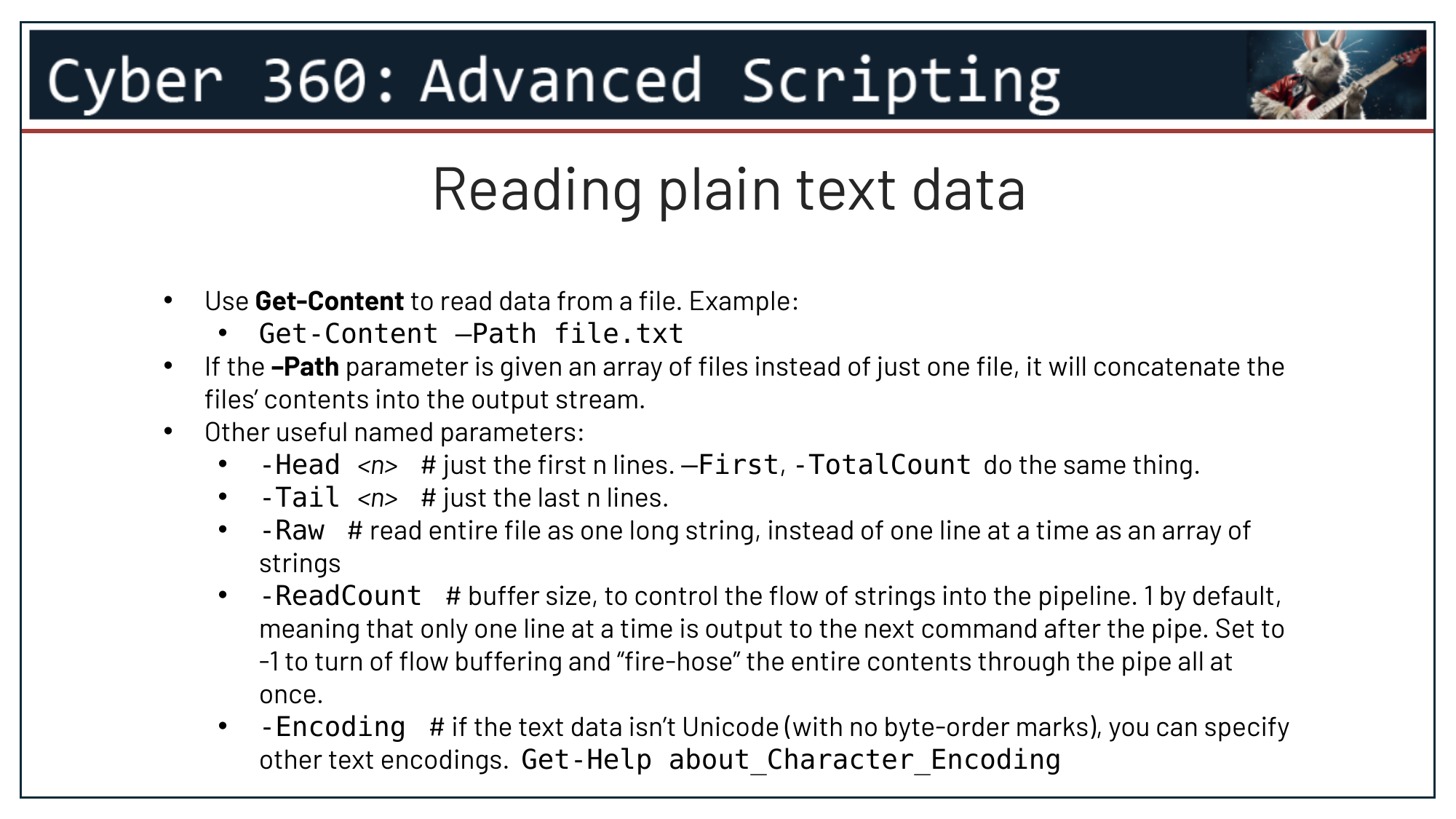

Reading plain text data

Use Get-Content to read data from a file. Example:
Get-Content –Path file.txt
If the –Path parameter is given an array of files instead of just one file, it will concatenate the files’ contents into the output stream.
Other useful named parameters:
-Head <n>    # just the first n lines. –First, -TotalCount  do the same thing.
-Tail <n>    # just the last n lines.
-Raw    # read entire file as one long string, instead of one line at a time as an array of strings
-ReadCount    # buffer size, to control the flow of strings into the pipeline. 1 by default, meaning that only one line at a time is output to the next command after the pipe. Set to -1 to turn of flow buffering and “fire-hose” the entire contents through the pipe all at once.
-Encoding    # if the text data isn’t Unicode (with no byte-order marks), you can specify other text encodings.  Get-Help about_Character_Encoding